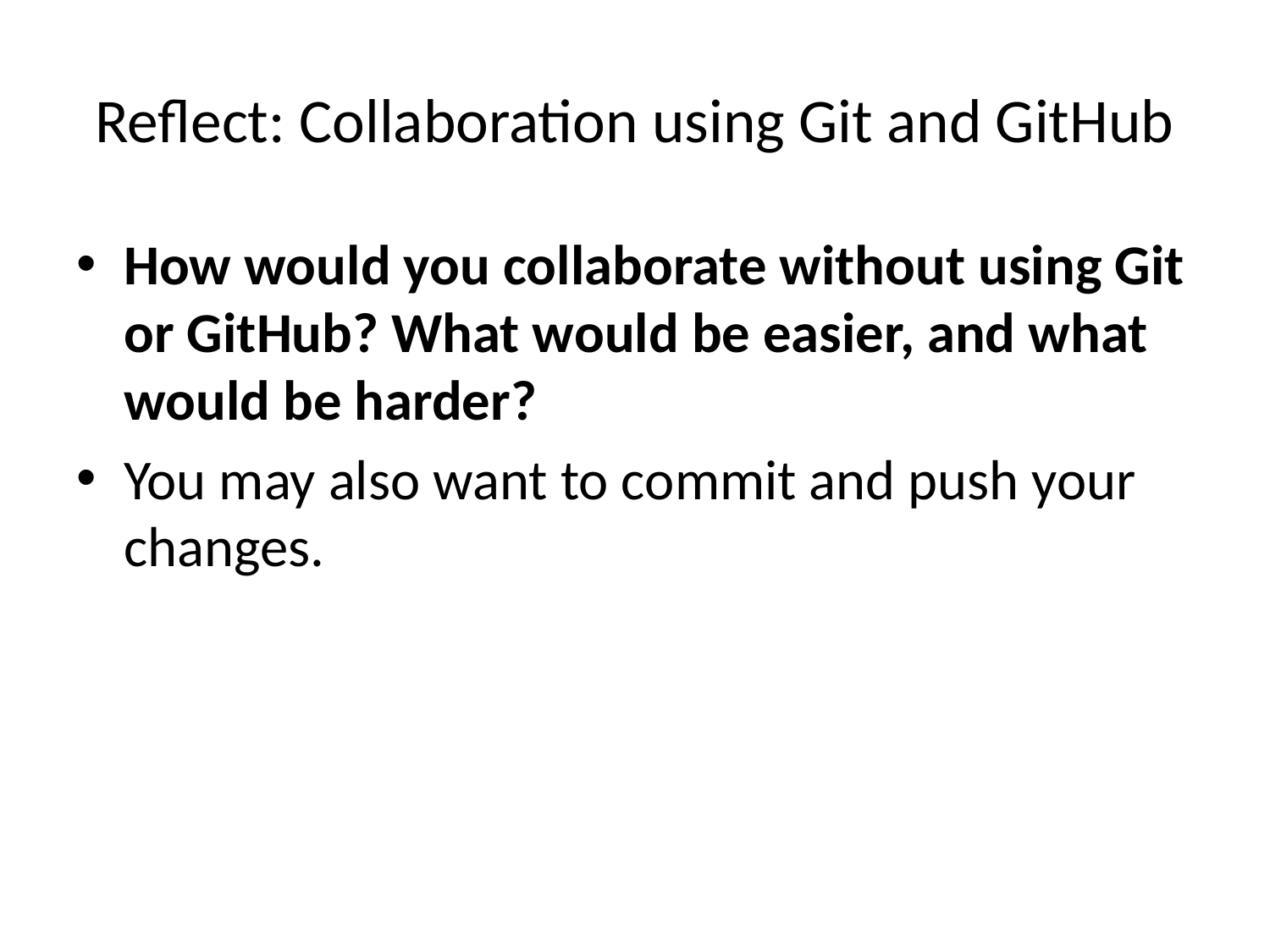

# Reflect: Collaboration using Git and GitHub
How would you collaborate without using Git or GitHub? What would be easier, and what would be harder?
You may also want to commit and push your changes.